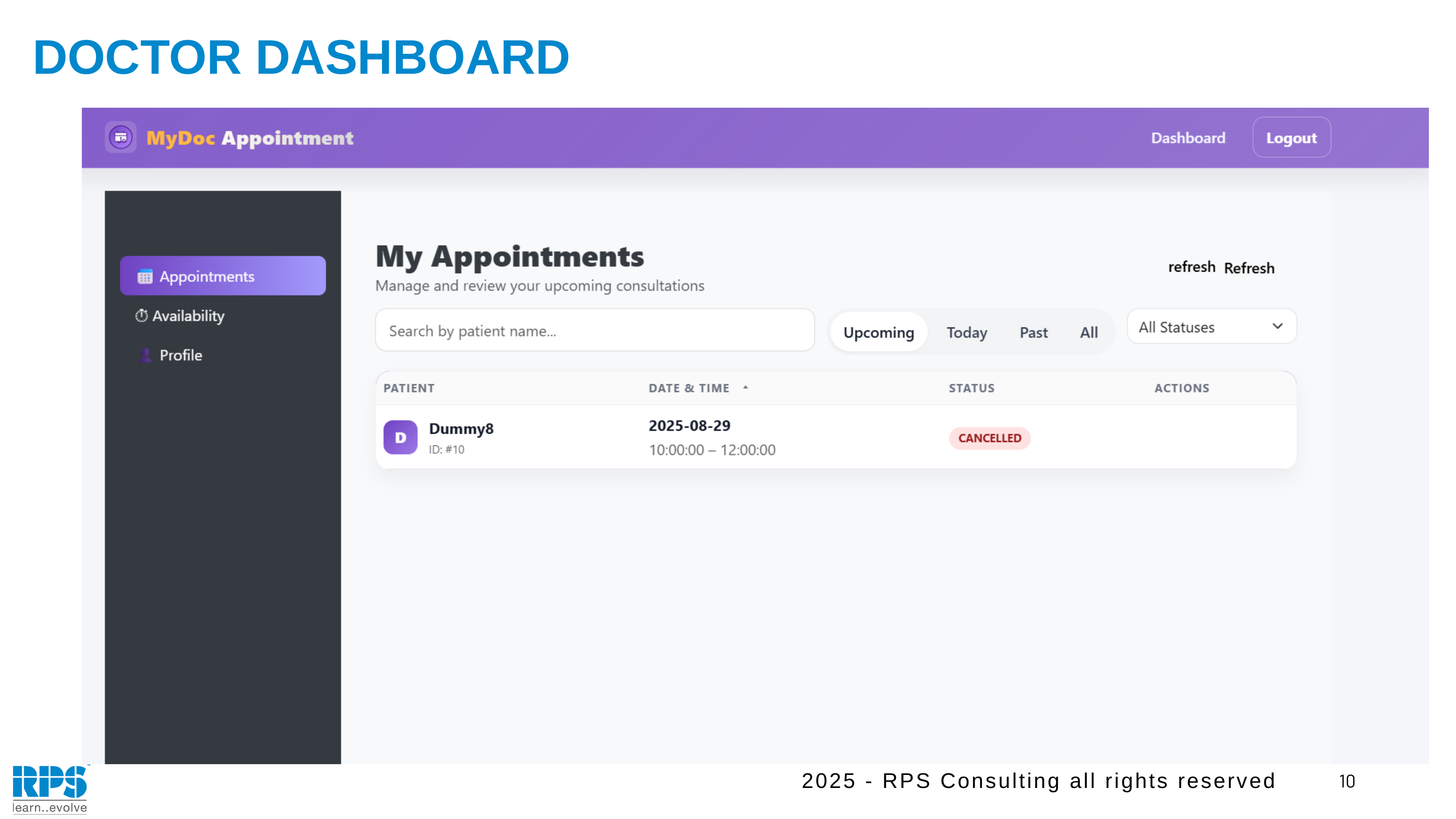

DOCTOR DASHBOARD

10
2025 - RPS Consulting all rights reserved